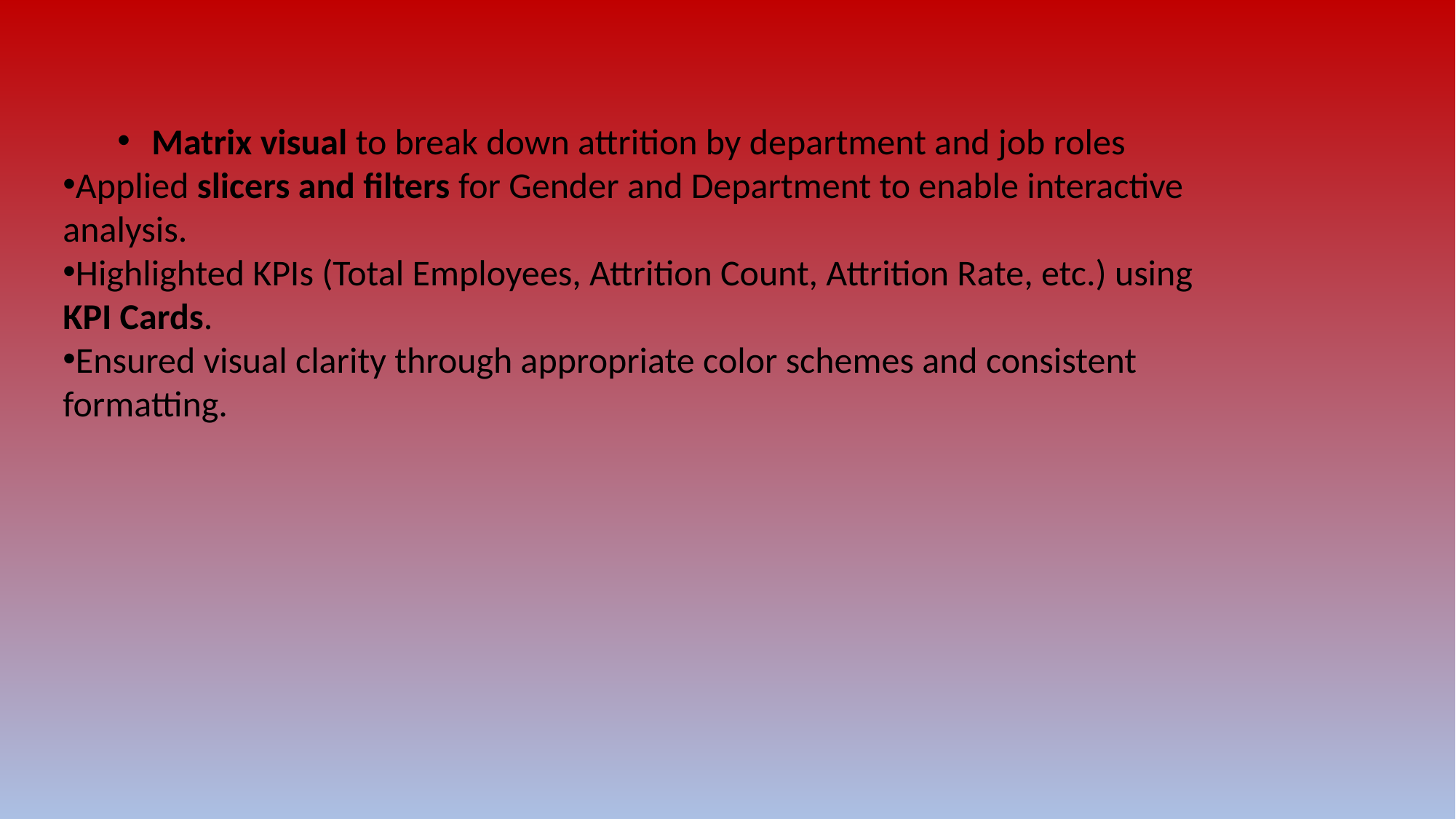

Matrix visual to break down attrition by department and job roles
Applied slicers and filters for Gender and Department to enable interactive analysis.
Highlighted KPIs (Total Employees, Attrition Count, Attrition Rate, etc.) using KPI Cards.
Ensured visual clarity through appropriate color schemes and consistent formatting.